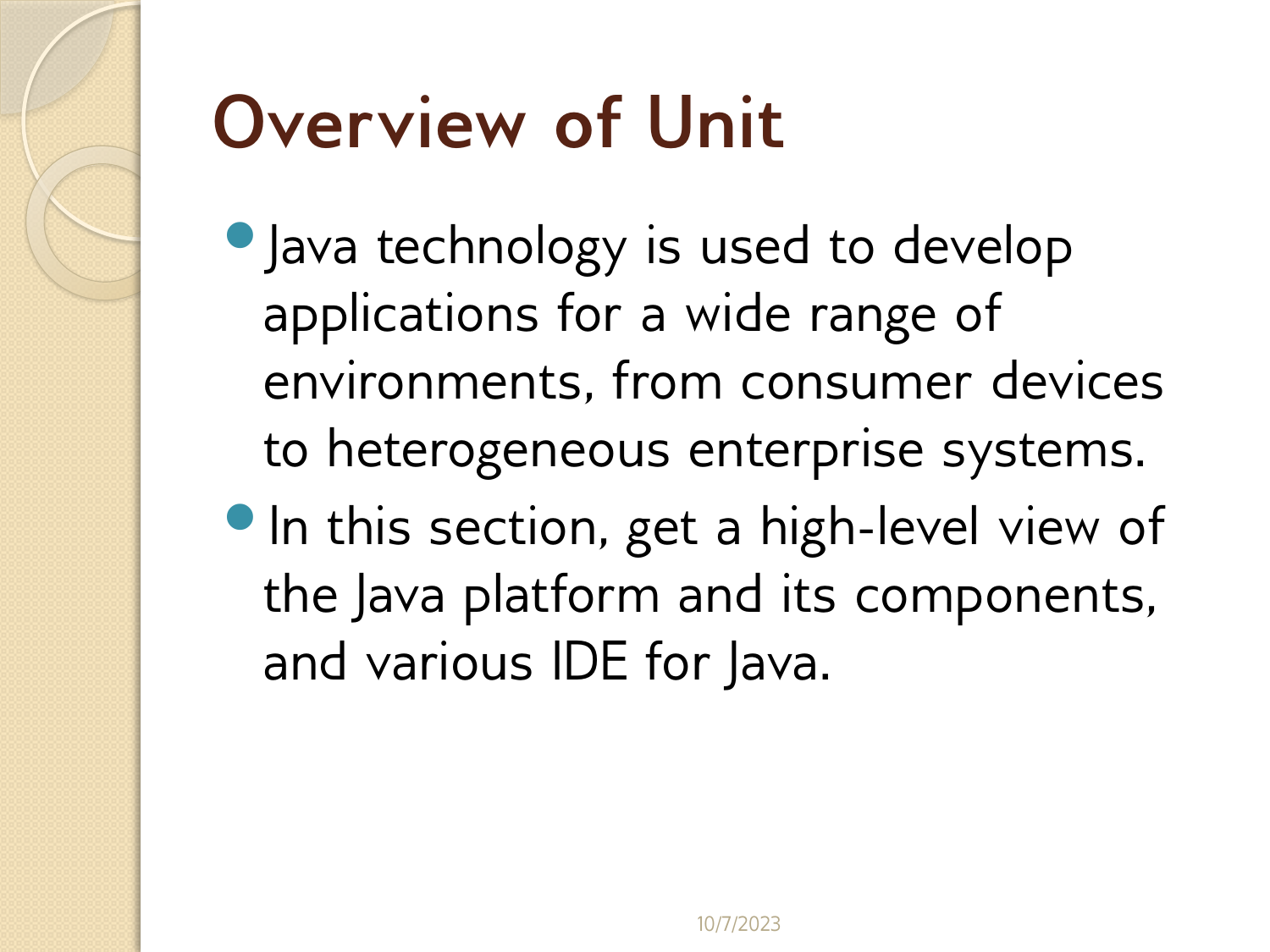

# Overview of Unit
Java technology is used to develop applications for a wide range of environments, from consumer devices to heterogeneous enterprise systems.
In this section, get a high-level view of the Java platform and its components, and various IDE for Java.

10/7/2023